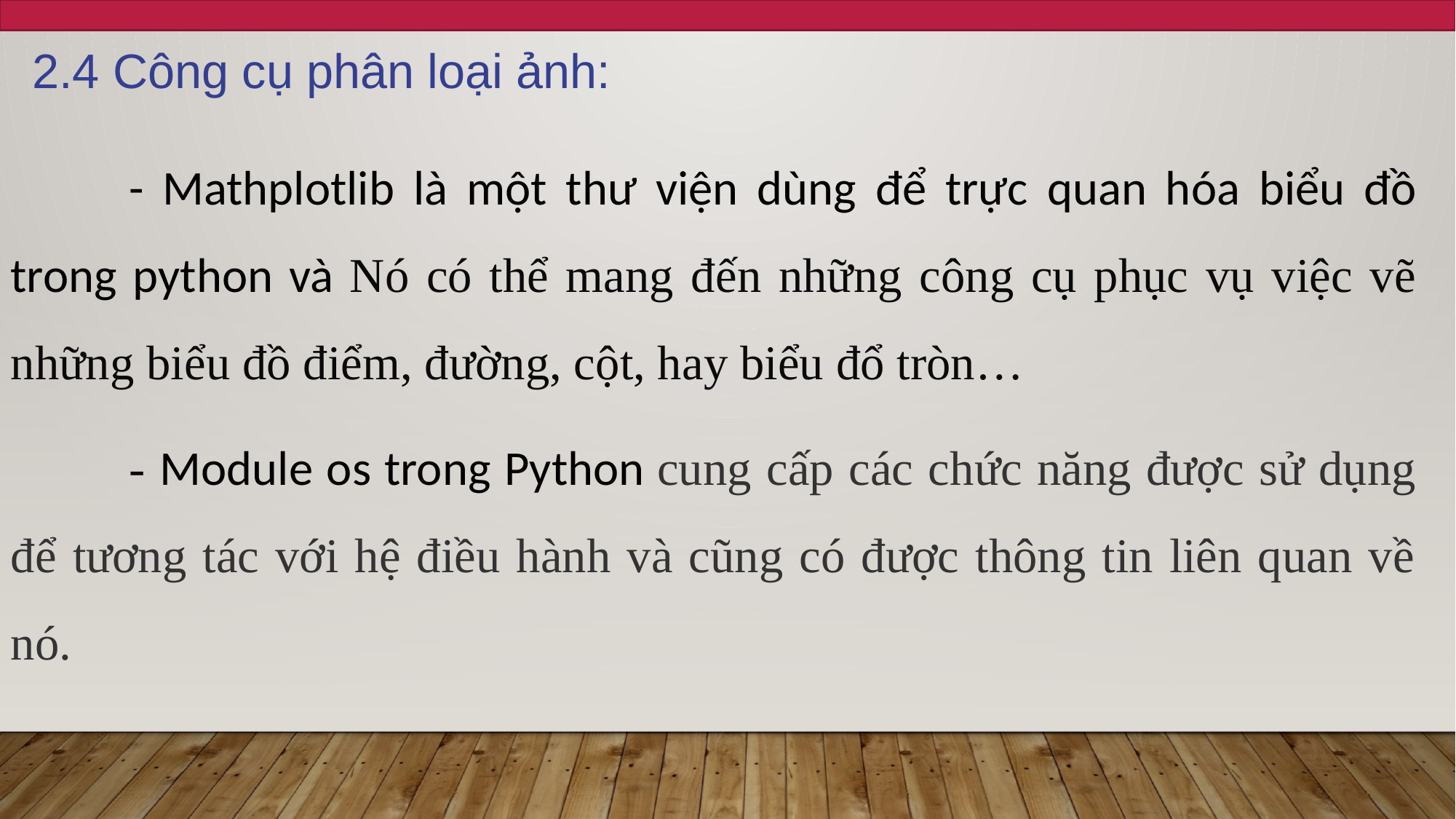

2.4 Công cụ phân loại ảnh:
- Mathplotlib là một thư viện dùng để trực quan hóa biểu đồ trong python và Nó có thể mang đến những công cụ phục vụ việc vẽ những biểu đồ điểm, đường, cột, hay biểu đổ tròn…
- Module os trong Python cung cấp các chức năng được sử dụng để tương tác với hệ điều hành và cũng có được thông tin liên quan về nó.